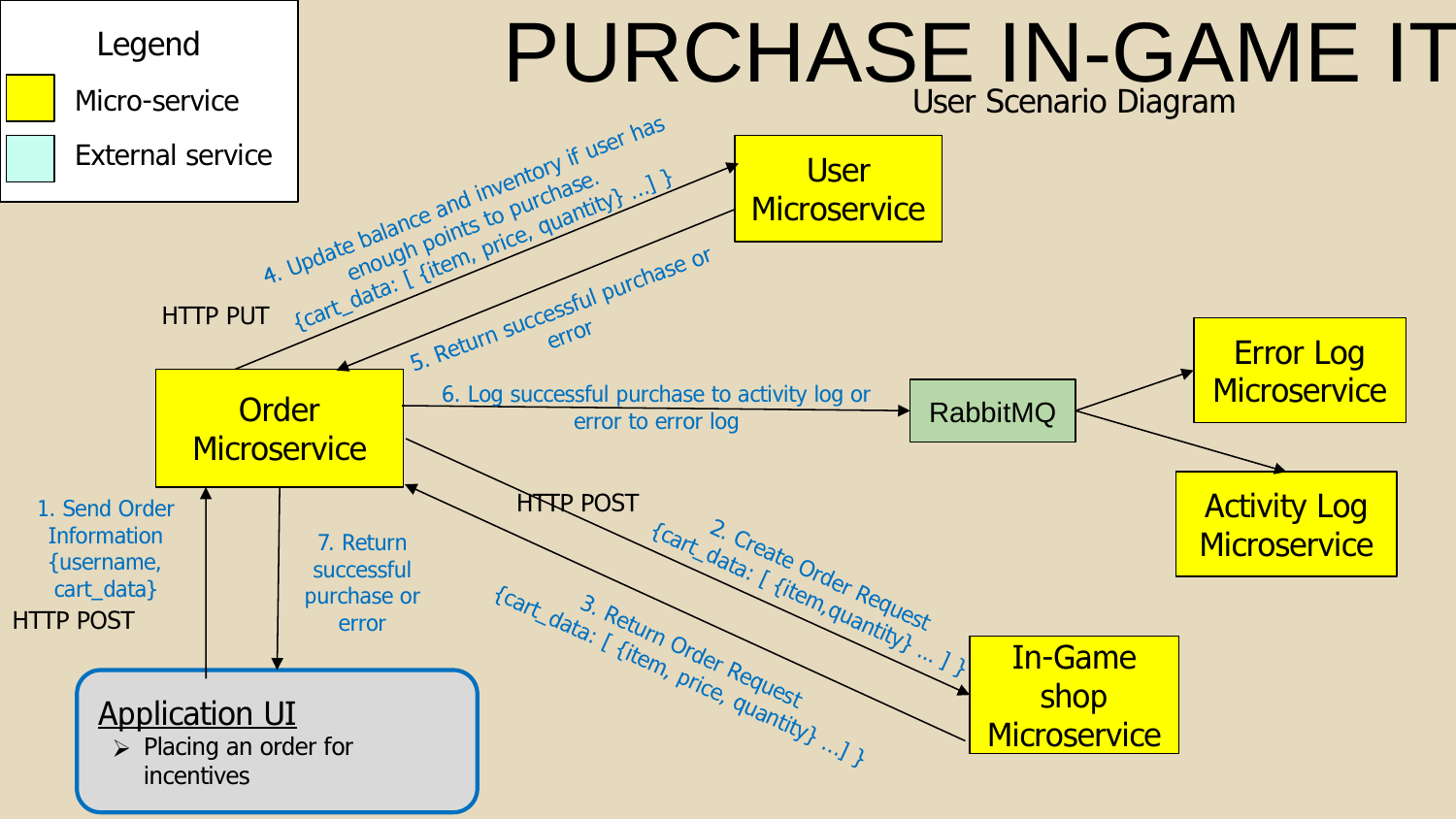

# PURCHASE IN-GAME ITEMS
Legend

Micro-service
External service

User Scenario Diagram

User Microservice
4. Update balance and inventory if user has enough points to purchase.
{cart_data: [ {item, price, quantity} ...] }
5. Return successful purchase or error

HTTP PUT
Error Log
Microservice
Order
Microservice
6. Log successful purchase to activity log or error to error log

RabbitMQ
Activity Log
Microservice
HTTP POST
1. Send Order Information
{username, cart_data}
7. Return successful purchase or error
2. Create Order Request
{cart_data: [ {item,quantity} … ] }
HTTP POST
3. Return Order Request
{cart_data: [ {item, price, quantity} ...] }
In-Game shop
Microservice
Application UI
Placing an order for incentives